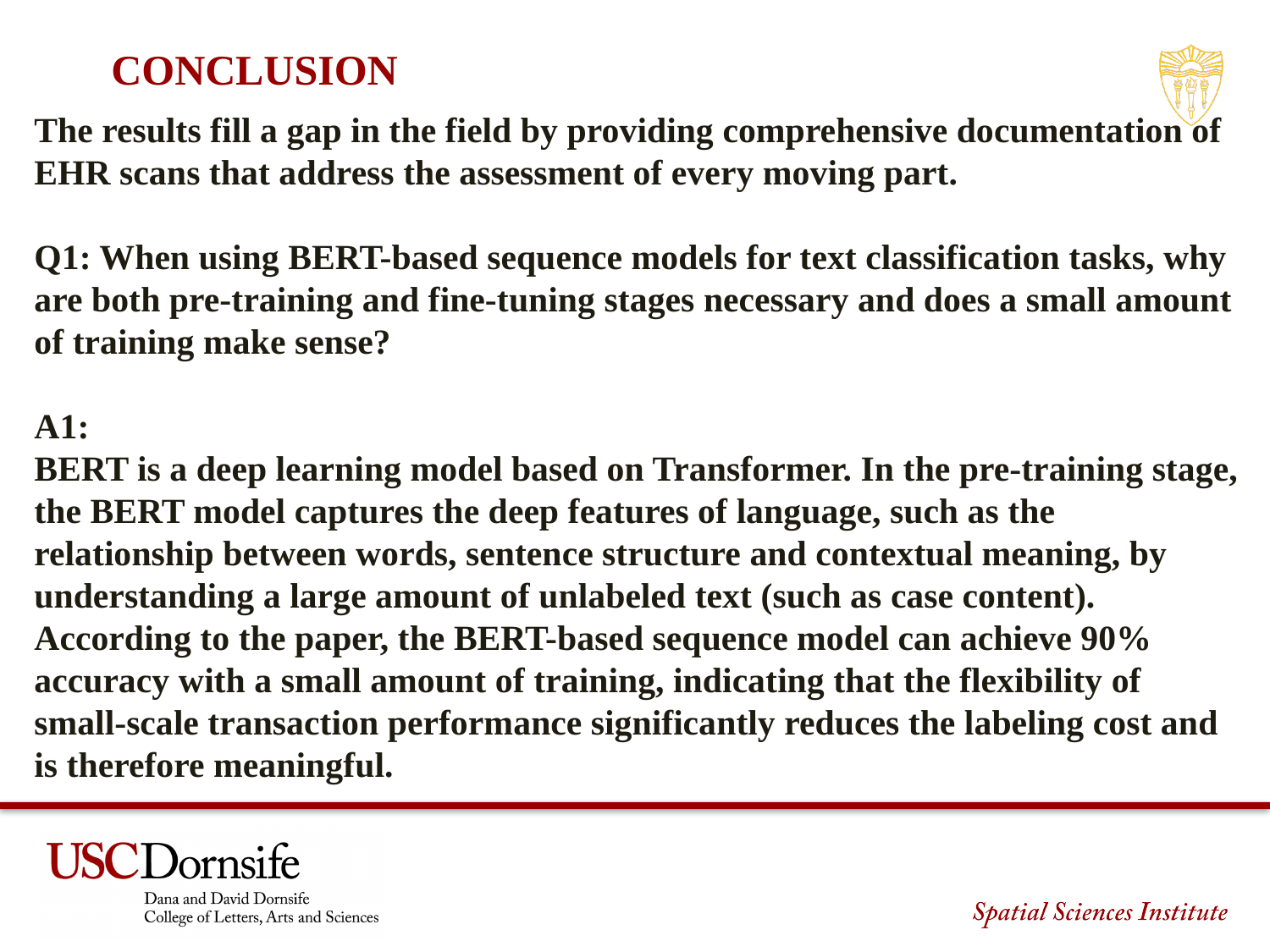

CONCLUSION
The results fill a gap in the field by providing comprehensive documentation of EHR scans that address the assessment of every moving part.

Q1: When using BERT-based sequence models for text classification tasks, why are both pre-training and fine-tuning stages necessary and does a small amount of training make sense?

A1:
BERT is a deep learning model based on Transformer. In the pre-training stage, the BERT model captures the deep features of language, such as the relationship between words, sentence structure and contextual meaning, by understanding a large amount of unlabeled text (such as case content). According to the paper, the BERT-based sequence model can achieve 90% accuracy with a small amount of training, indicating that the flexibility of small-scale transaction performance significantly reduces the labeling cost and is therefore meaningful.